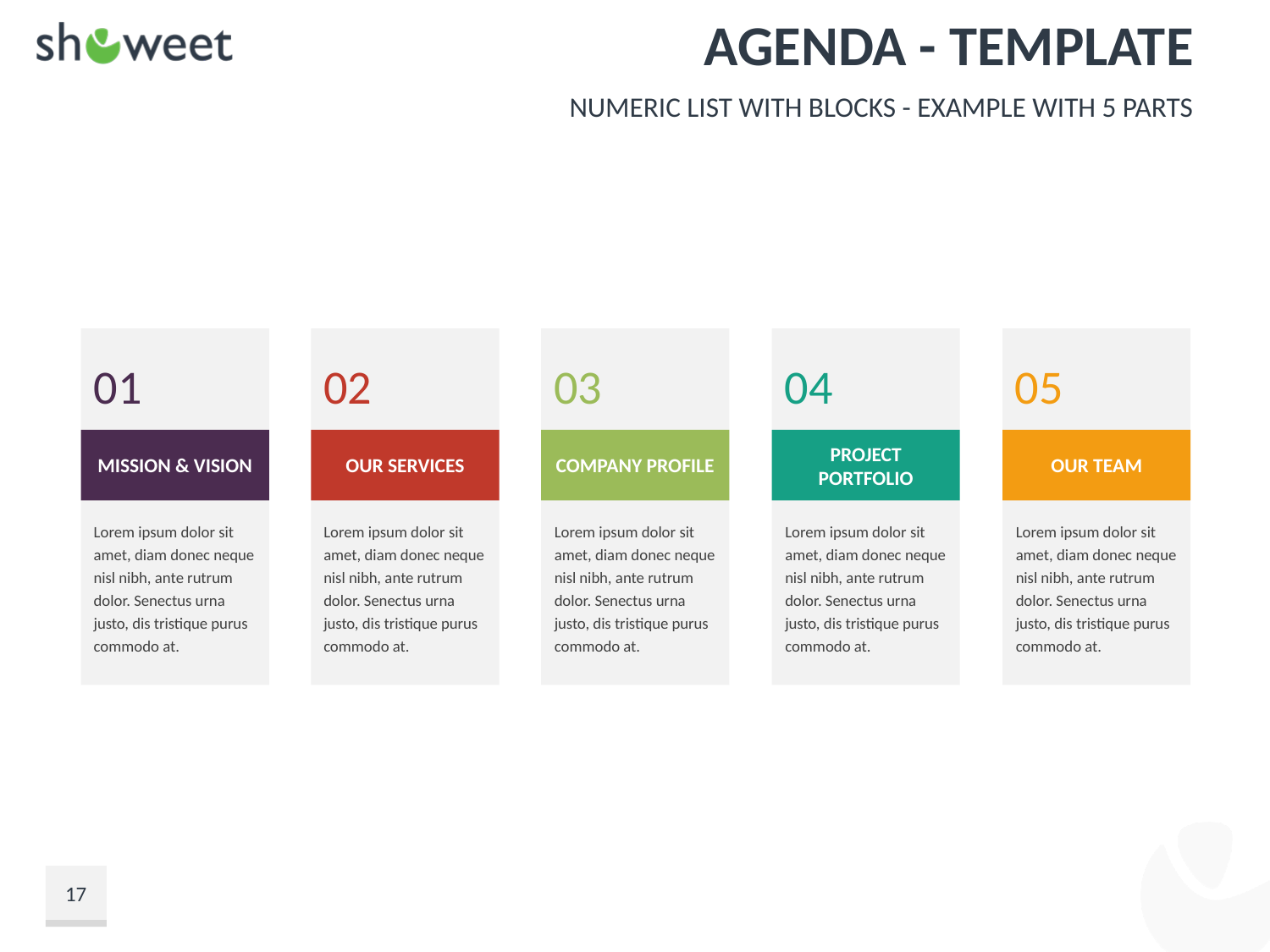

# Agenda - Template
Numeric List With Blocks - Example With 5 Parts

01
Mission & Vision
Lorem ipsum dolor sit amet, diam donec neque nisl nibh, ante rutrum dolor. Senectus urna justo, dis tristique purus commodo at.

02
Our Services
Lorem ipsum dolor sit amet, diam donec neque nisl nibh, ante rutrum dolor. Senectus urna justo, dis tristique purus commodo at.

03
Company Profile
Lorem ipsum dolor sit amet, diam donec neque nisl nibh, ante rutrum dolor. Senectus urna justo, dis tristique purus commodo at.

04
Project
Portfolio
Lorem ipsum dolor sit amet, diam donec neque nisl nibh, ante rutrum dolor. Senectus urna justo, dis tristique purus commodo at.

05
Our Team
Lorem ipsum dolor sit amet, diam donec neque nisl nibh, ante rutrum dolor. Senectus urna justo, dis tristique purus commodo at.
17